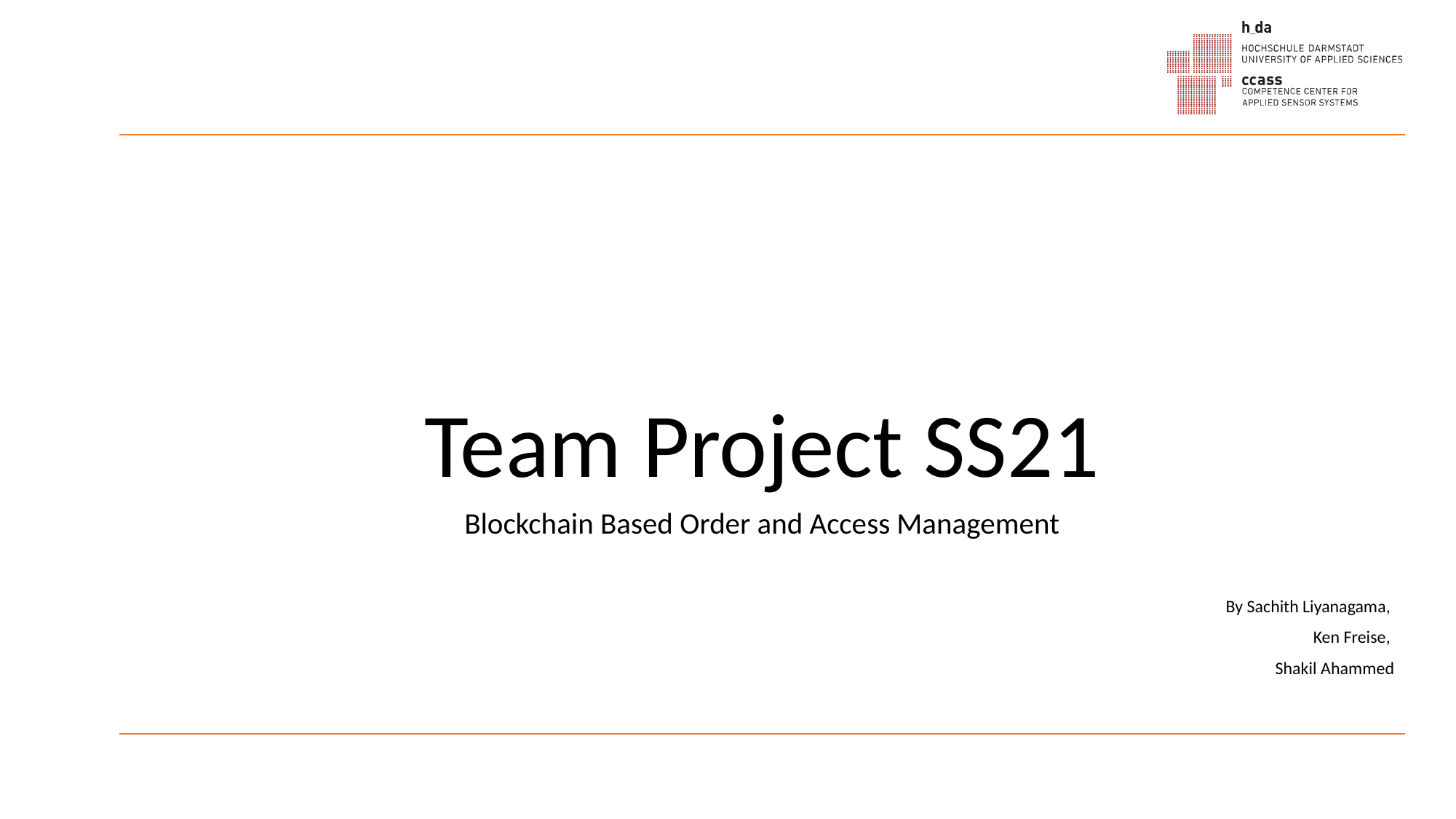

# Team Project SS21
Blockchain Based Order and Access Management

By Sachith Liyanagama,
Ken Freise,
Shakil Ahammed